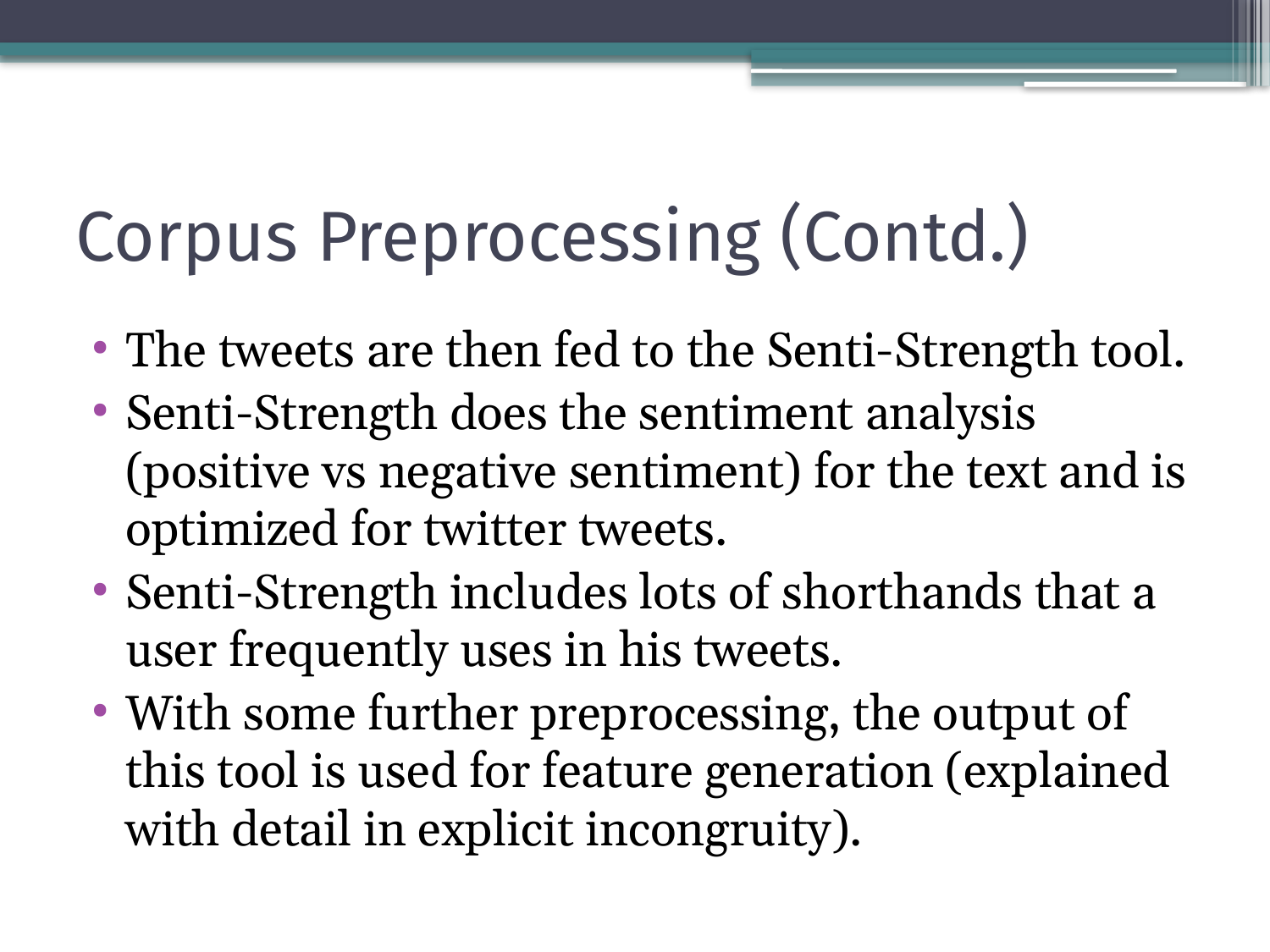

# Corpus Preprocessing (Contd.)
The tweets are then fed to the Senti-Strength tool.
Senti-Strength does the sentiment analysis (positive vs negative sentiment) for the text and is optimized for twitter tweets.
Senti-Strength includes lots of shorthands that a user frequently uses in his tweets.
With some further preprocessing, the output of this tool is used for feature generation (explained with detail in explicit incongruity).